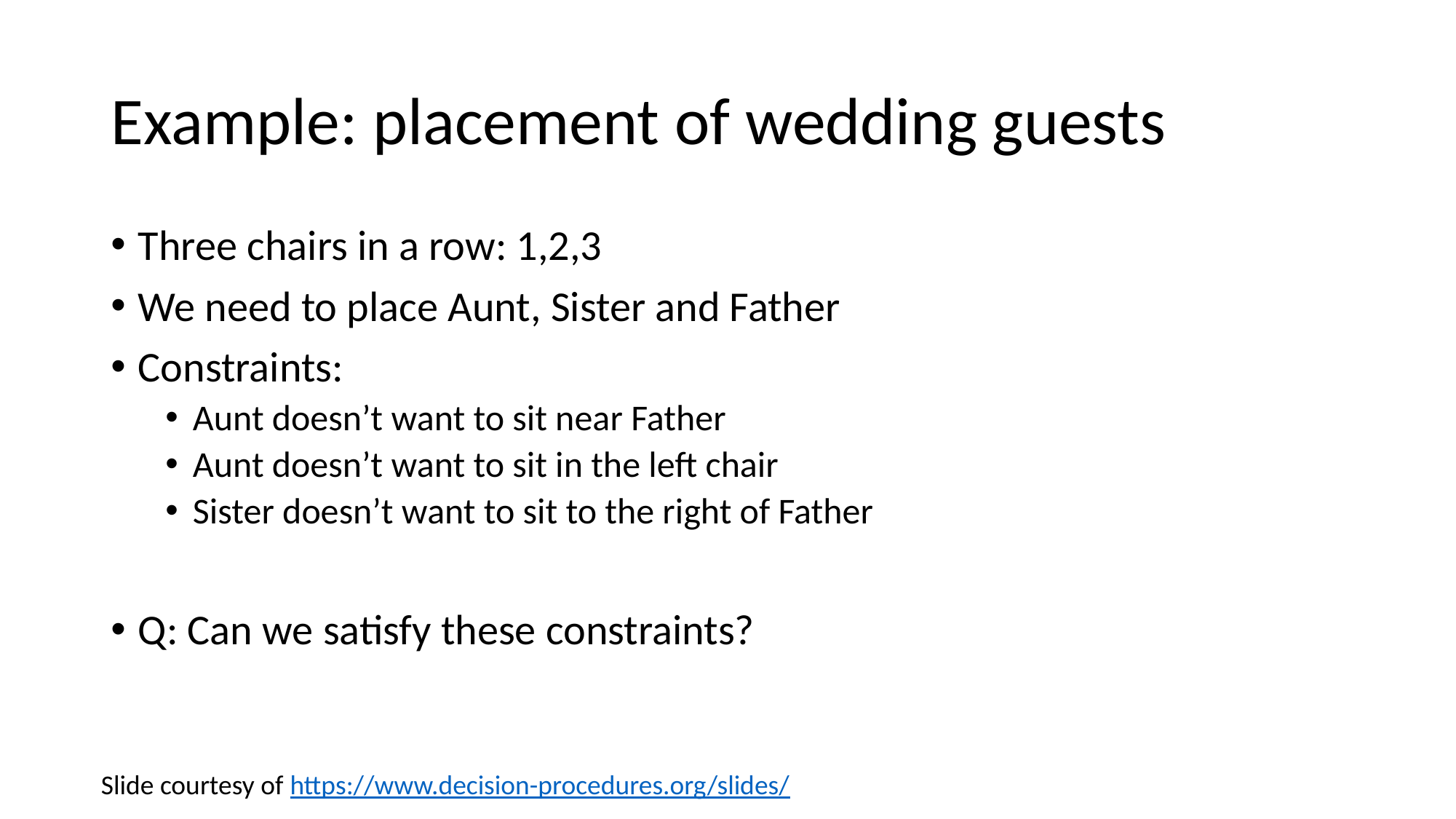

# Example: placement of wedding guests
Three chairs in a row: 1,2,3
We need to place Aunt, Sister and Father
Constraints:
Aunt doesn’t want to sit near Father
Aunt doesn’t want to sit in the left chair
Sister doesn’t want to sit to the right of Father

Q: Can we satisfy these constraints?

Slide courtesy of https://www.decision-procedures.org/slides/